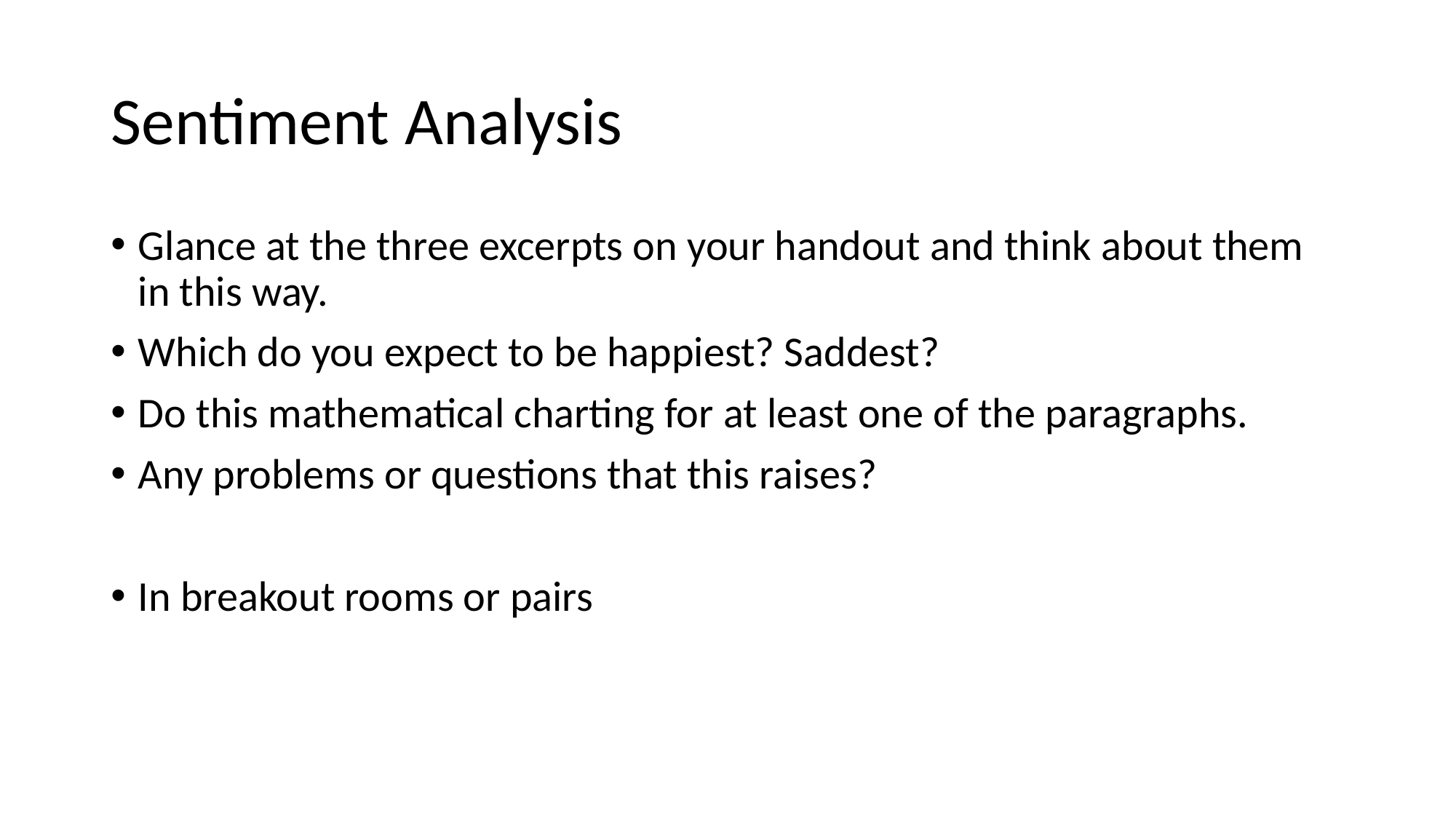

# Sentiment Analysis
Glance at the three excerpts on your handout and think about them in this way.
Which do you expect to be happiest? Saddest?
Do this mathematical charting for at least one of the paragraphs.
Any problems or questions that this raises?

In breakout rooms or pairs